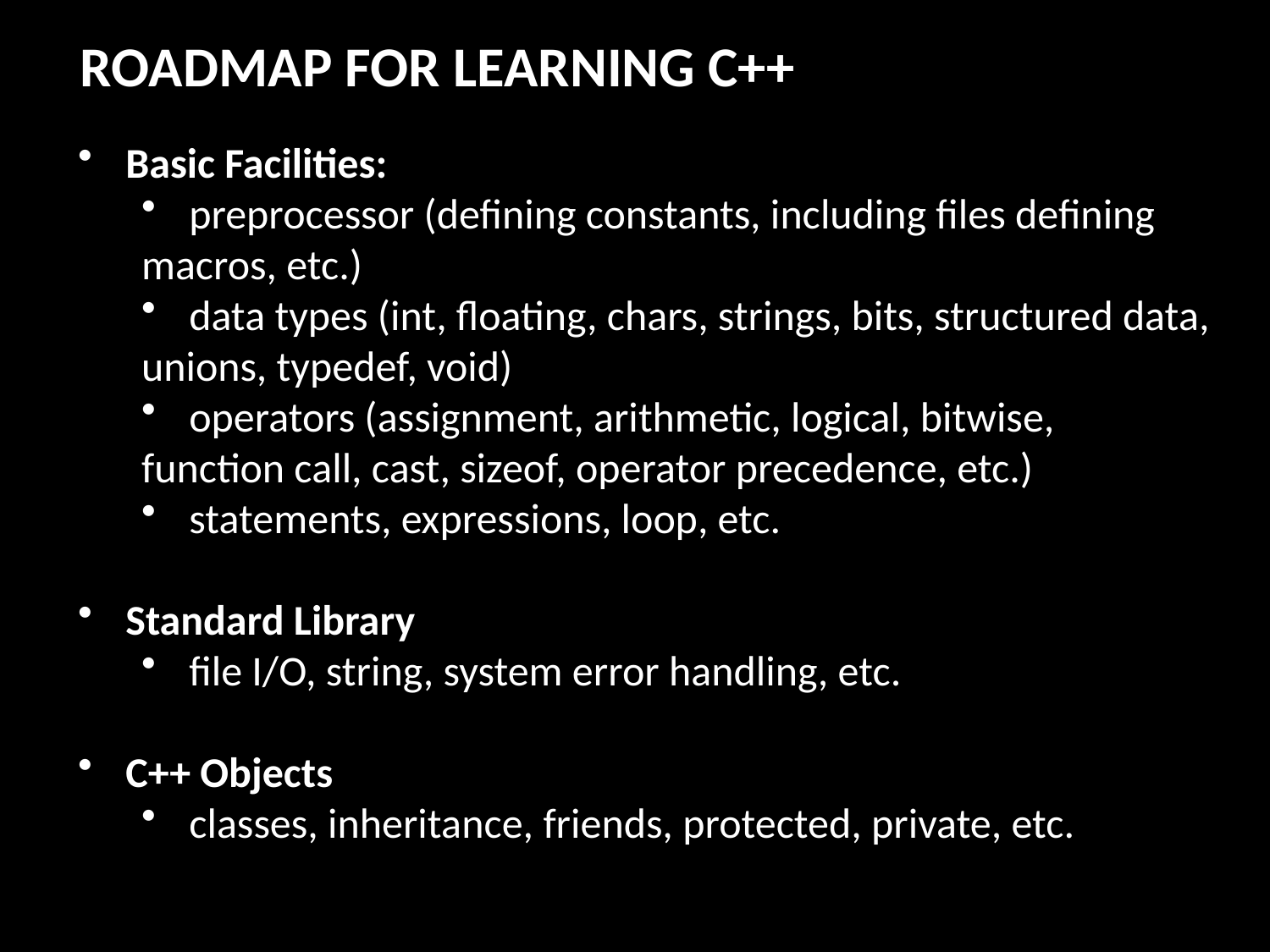

ROADMAP FOR LEARNING C++
Basic Facilities:
preprocessor (defining constants, including files defining
macros, etc.)
data types (int, floating, chars, strings, bits, structured data,
unions, typedef, void)
operators (assignment, arithmetic, logical, bitwise,
function call, cast, sizeof, operator precedence, etc.)
statements, expressions, loop, etc.

Standard Library
file I/O, string, system error handling, etc.

C++ Objects
classes, inheritance, friends, protected, private, etc.